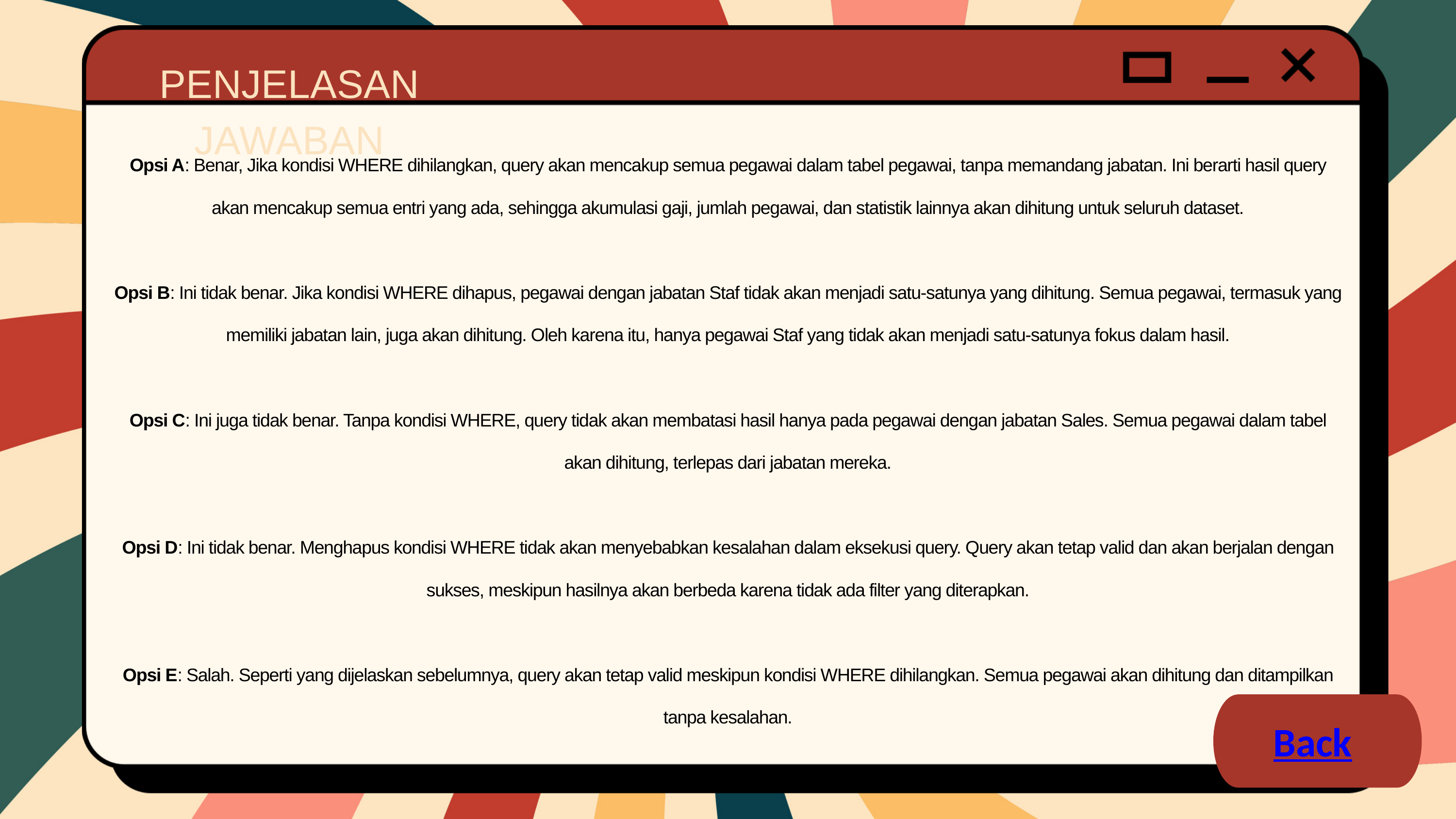

PENJELASAN JAWABAN
Opsi A: Benar, Jika kondisi WHERE dihilangkan, query akan mencakup semua pegawai dalam tabel pegawai, tanpa memandang jabatan. Ini berarti hasil query akan mencakup semua entri yang ada, sehingga akumulasi gaji, jumlah pegawai, dan statistik lainnya akan dihitung untuk seluruh dataset.

Opsi B: Ini tidak benar. Jika kondisi WHERE dihapus, pegawai dengan jabatan Staf tidak akan menjadi satu-satunya yang dihitung. Semua pegawai, termasuk yang memiliki jabatan lain, juga akan dihitung. Oleh karena itu, hanya pegawai Staf yang tidak akan menjadi satu-satunya fokus dalam hasil.

Opsi C: Ini juga tidak benar. Tanpa kondisi WHERE, query tidak akan membatasi hasil hanya pada pegawai dengan jabatan Sales. Semua pegawai dalam tabel akan dihitung, terlepas dari jabatan mereka.

Opsi D: Ini tidak benar. Menghapus kondisi WHERE tidak akan menyebabkan kesalahan dalam eksekusi query. Query akan tetap valid dan akan berjalan dengan sukses, meskipun hasilnya akan berbeda karena tidak ada filter yang diterapkan.

Opsi E: Salah. Seperti yang dijelaskan sebelumnya, query akan tetap valid meskipun kondisi WHERE dihilangkan. Semua pegawai akan dihitung dan ditampilkan tanpa kesalahan.

Back